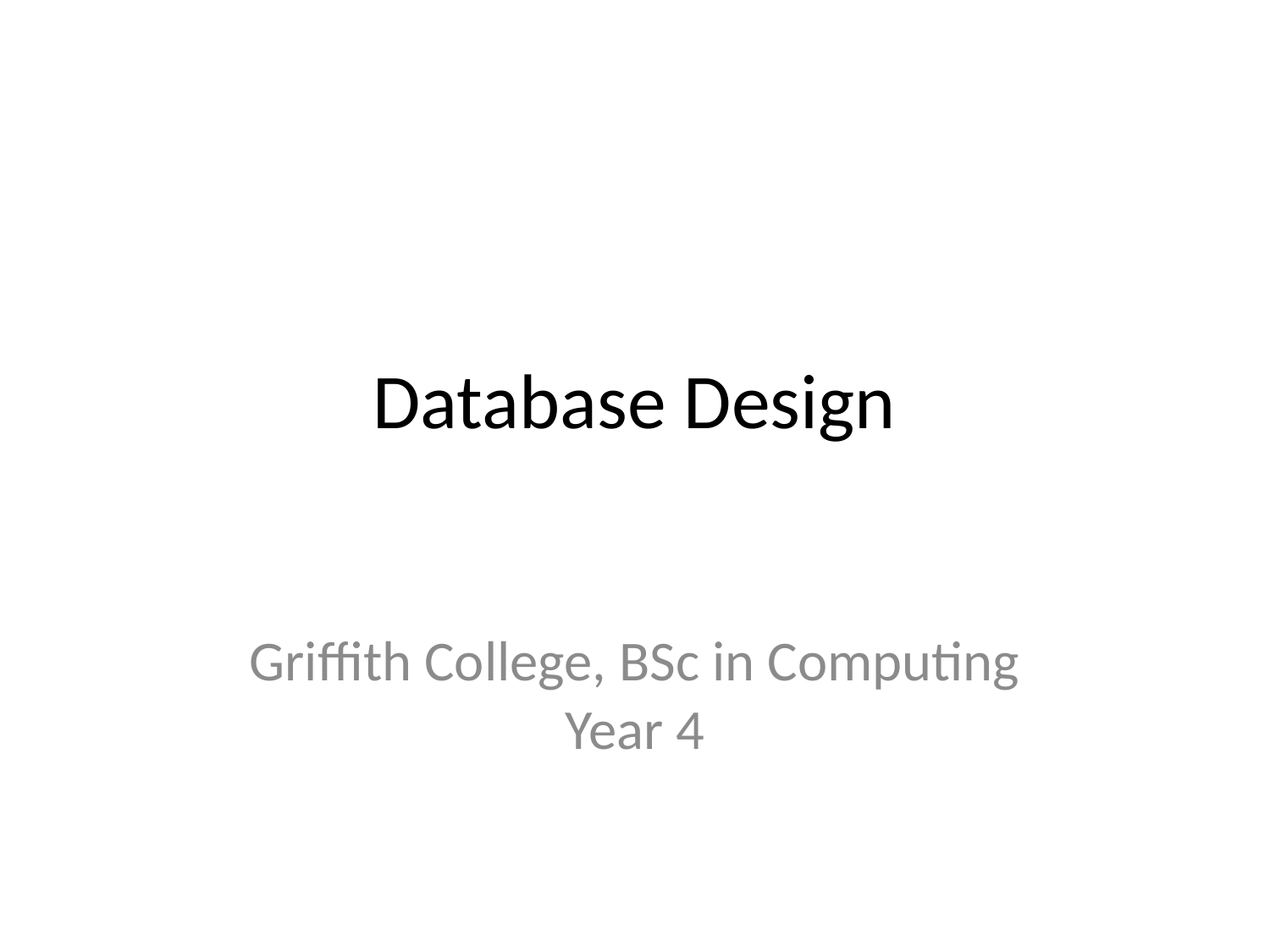

# Database Design

Griffith College, BSc in Computing Year 4